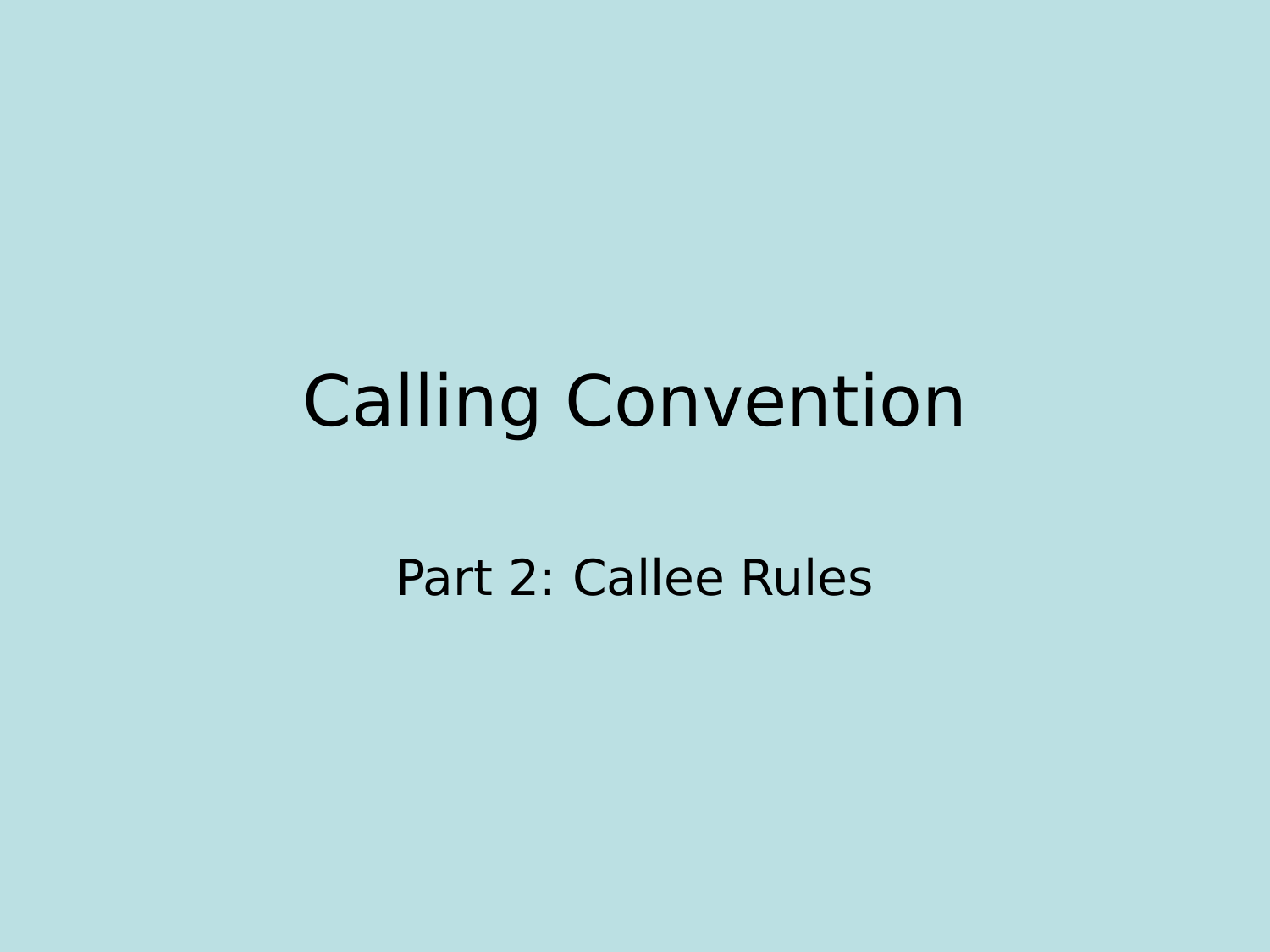

# Calling Convention
Part 2: Callee Rules